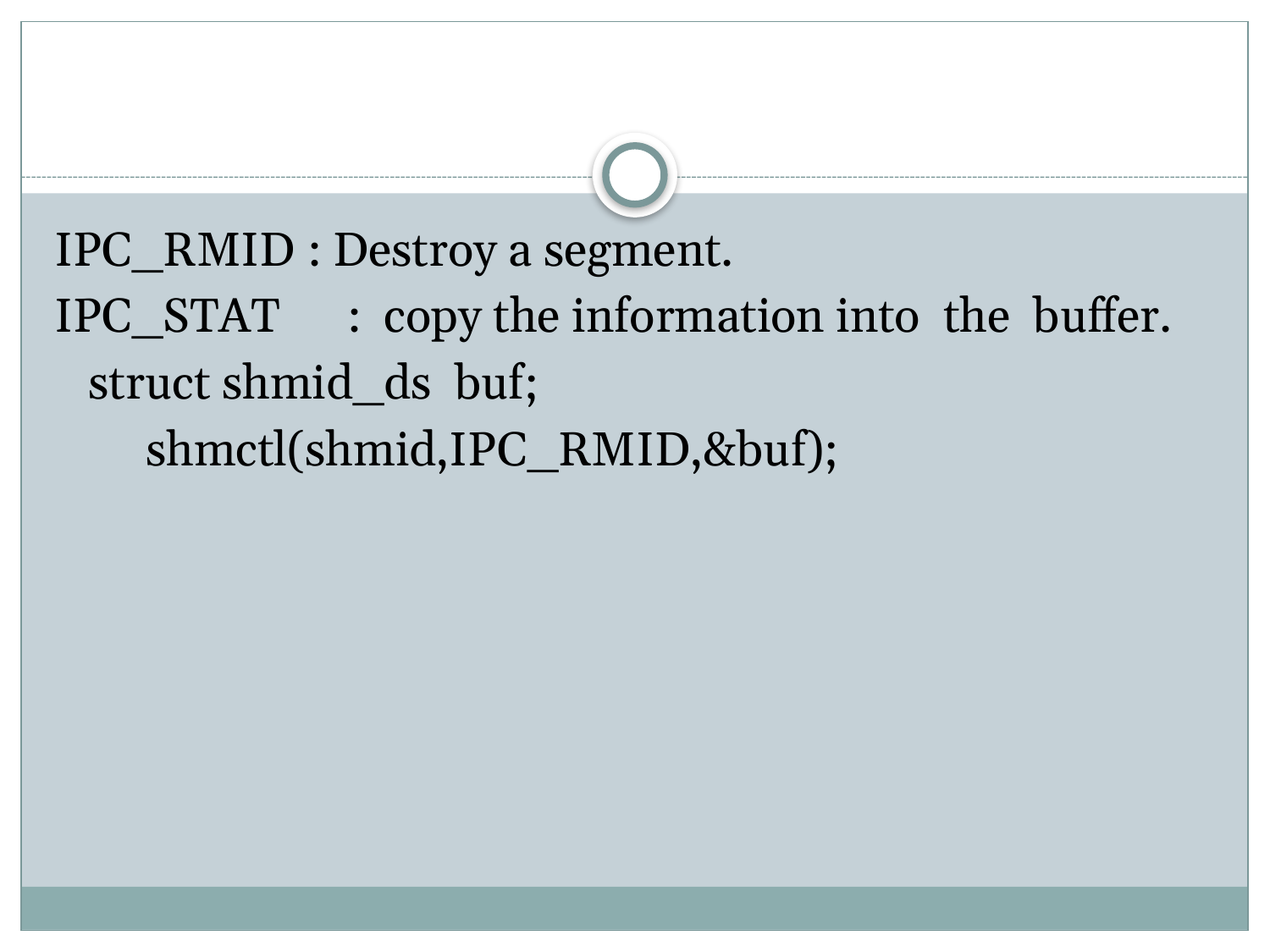

#
IPC_RMID : Destroy a segment.
IPC_STAT	:  copy the information into  the  buffer.
   struct shmid_ds  buf;
        shmctl(shmid,IPC_RMID,&buf);